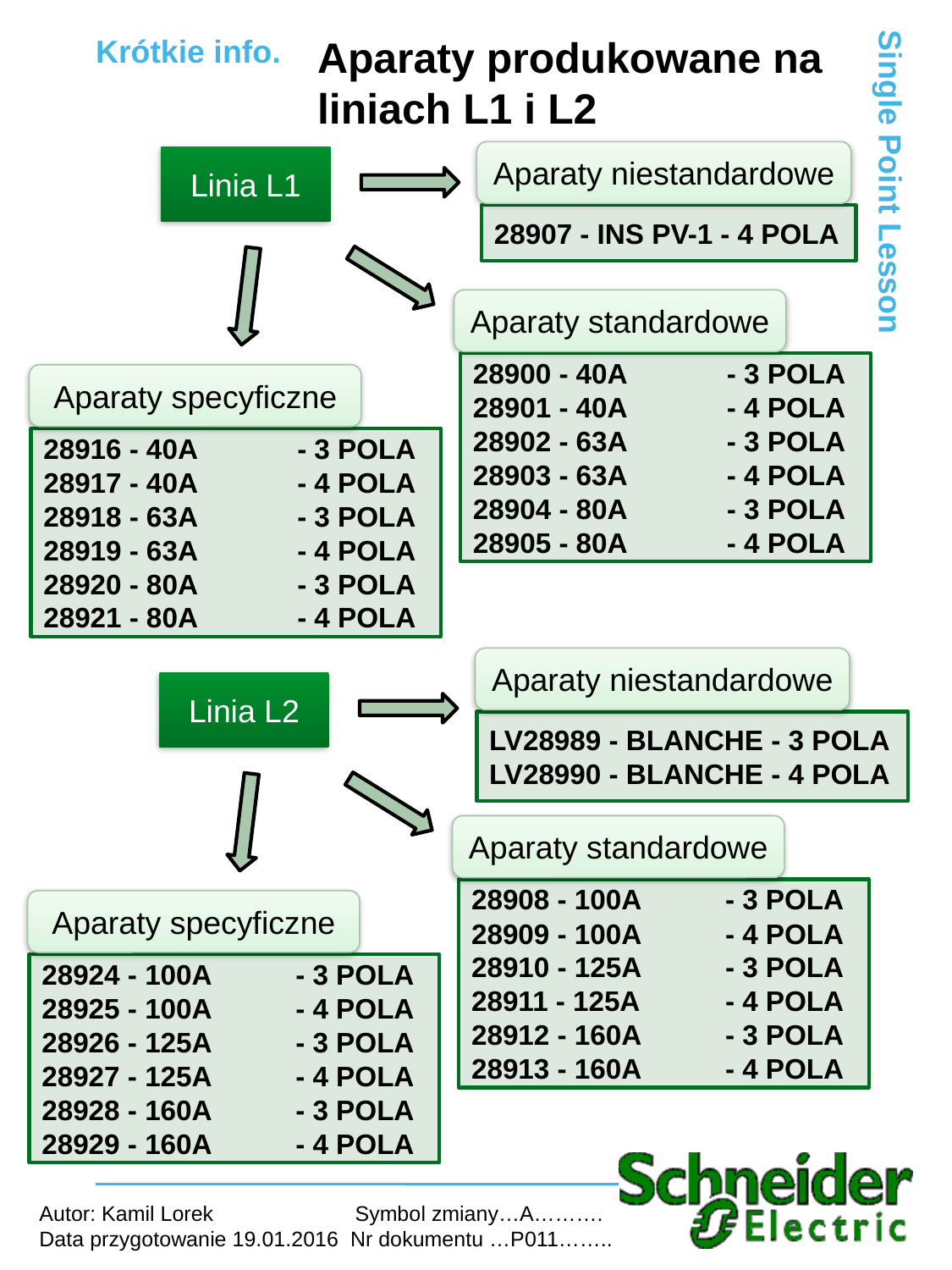

# Aparaty produkowane na liniach L1 i L2
Aparaty niestandardowe
Linia L1

28907 - INS PV-1 - 4 POLA

Aparaty standardowe
28900 - 40A 	- 3 POLA
28901 - 40A 	- 4 POLA
28902 - 63A  	- 3 POLA
28903 - 63A 	- 4 POLA
28904 - 80A 	- 3 POLA
28905 - 80A	- 4 POLA
Aparaty specyficzne
28916 - 40A 	- 3 POLA
28917 - 40A 	- 4 POLA
28918 - 63A  	- 3 POLA
28919 - 63A 	- 4 POLA
28920 - 80A 	- 3 POLA
28921 - 80A	- 4 POLA

Aparaty niestandardowe
Linia L2

LV28989 - BLANCHE - 3 POLA
LV28990 - BLANCHE - 4 POLA

Aparaty standardowe
28908 - 100A 	- 3 POLA
28909 - 100A 	- 4 POLA
28910 - 125A  	- 3 POLA
28911 - 125A 	- 4 POLA
28912 - 160A 	- 3 POLA
28913 - 160A	- 4 POLA
Aparaty specyficzne
28924 - 100A 	- 3 POLA
28925 - 100A 	- 4 POLA
28926 - 125A  	- 3 POLA
28927 - 125A	- 4 POLA
28928 - 160A 	- 3 POLA
28929 - 160A	- 4 POLA

Autor: Kamil Lorek                        Symbol zmiany…A……….
Data przygotowanie 19.01.2016  Nr dokumentu …P011……..